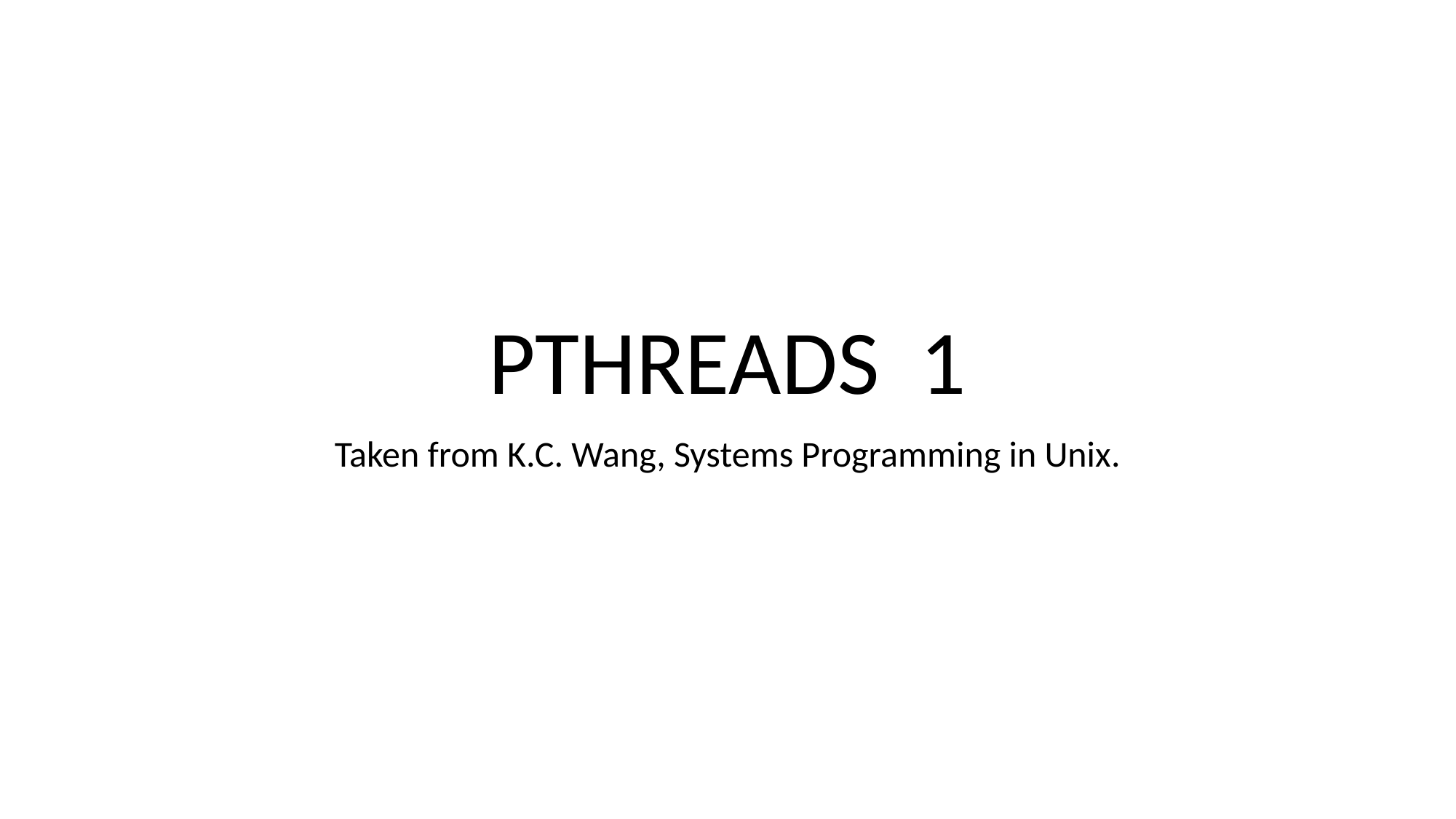

# PTHREADS  1
Taken from K.C. Wang, Systems Programming in Unix.